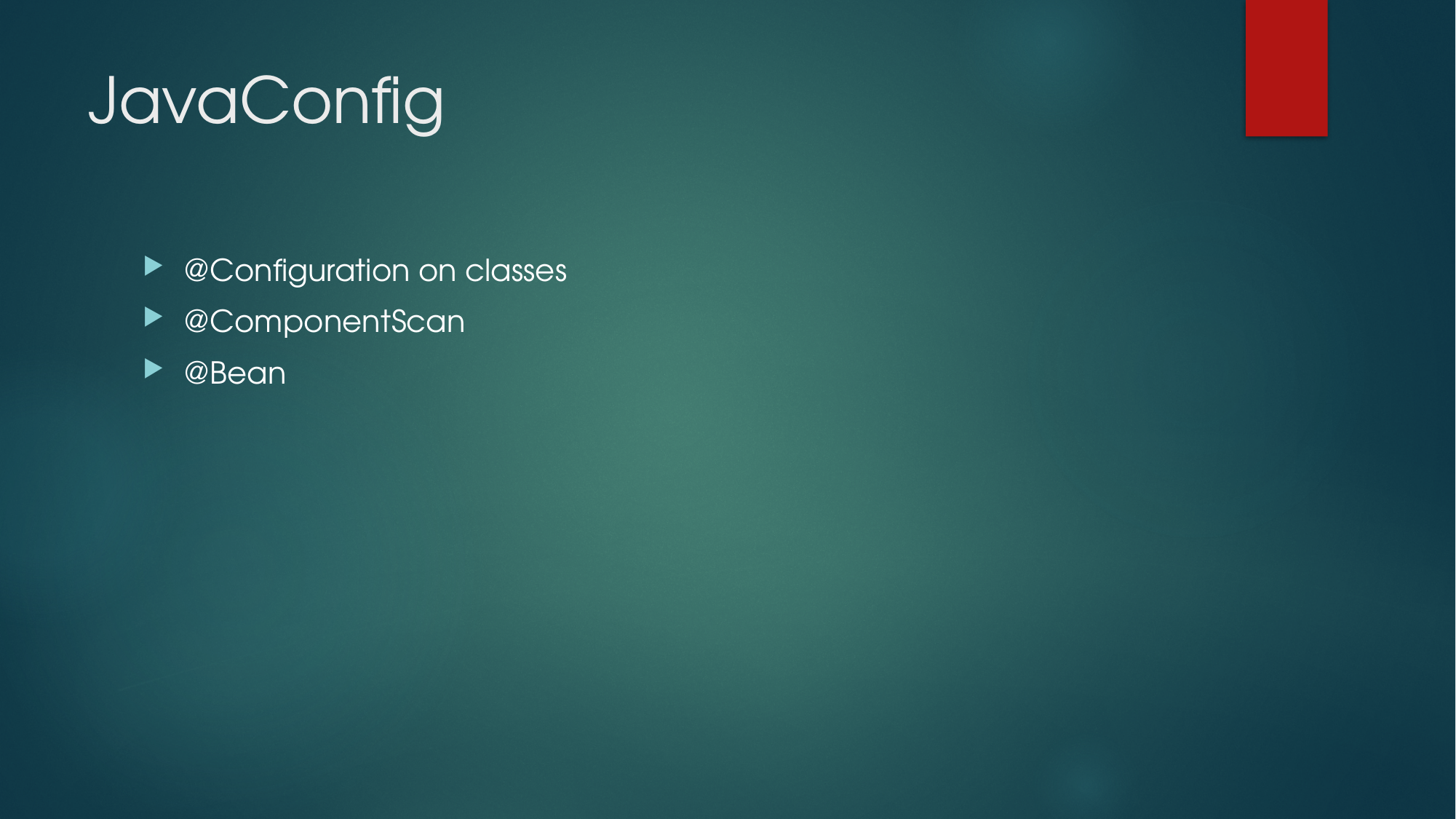

# JavaConfig
@Configuration on classes
@ComponentScan
@Bean